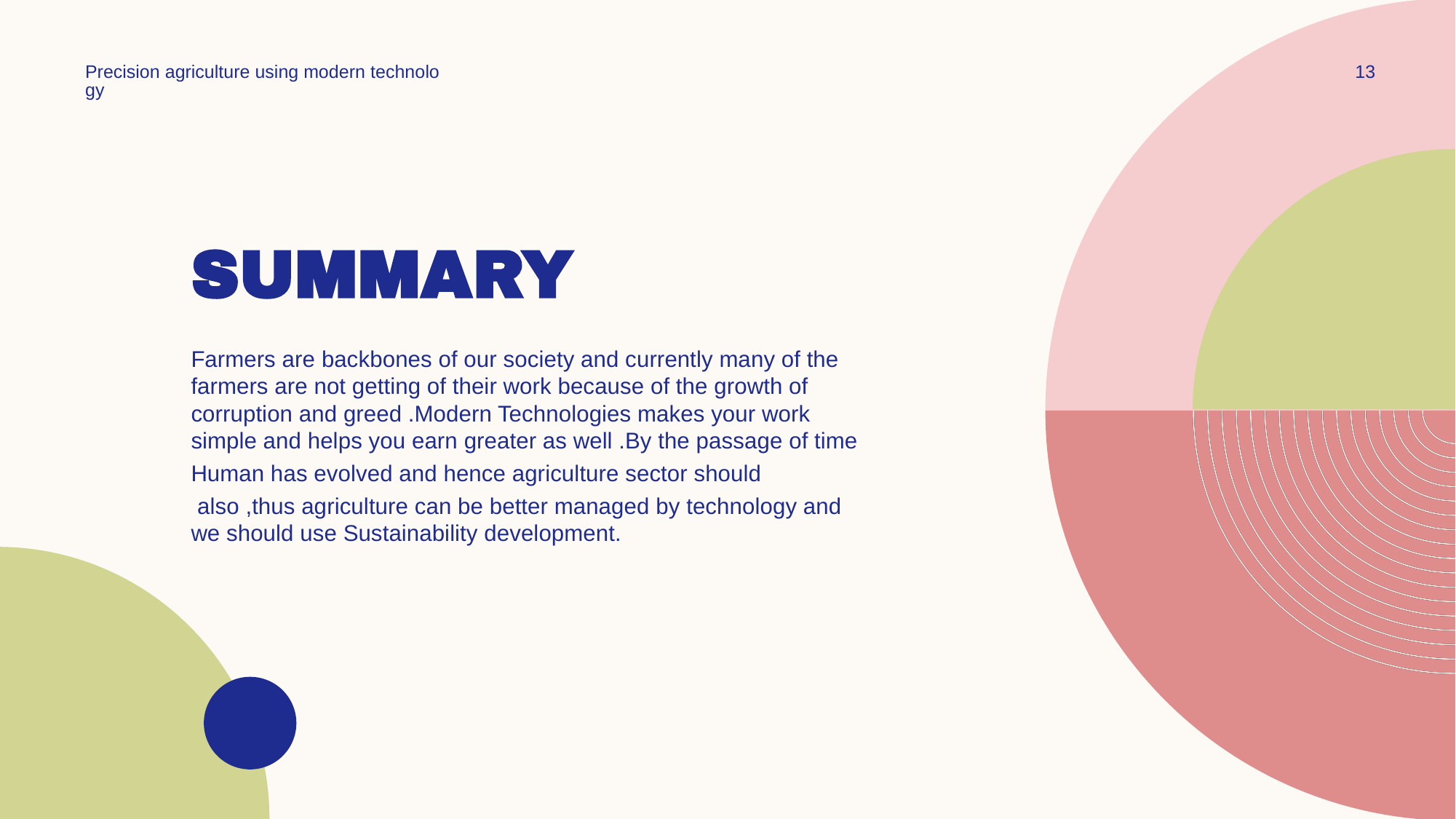

Precision agriculture using modern technology
13
# SUMMARY
Farmers are backbones of our society and currently many of the farmers are not getting of their work because of the growth of corruption and greed .Modern Technologies makes your work simple and helps you earn greater as well .By the passage of time
Human has evolved and hence agriculture sector should
 also ,thus agriculture can be better managed by technology and we should use Sustainability development.